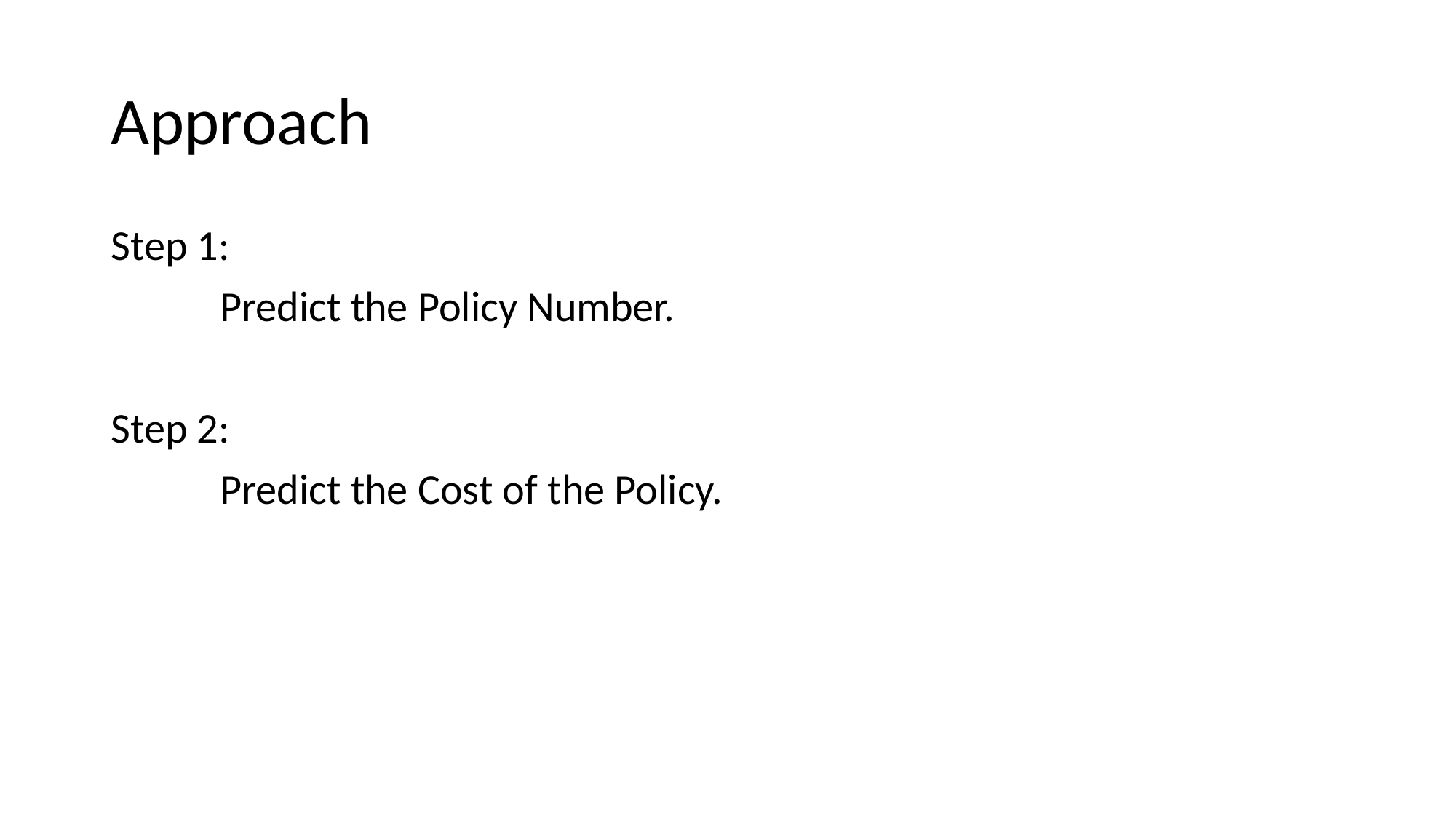

# Approach
Step 1:
	Predict the Policy Number.

Step 2:
	Predict the Cost of the Policy.